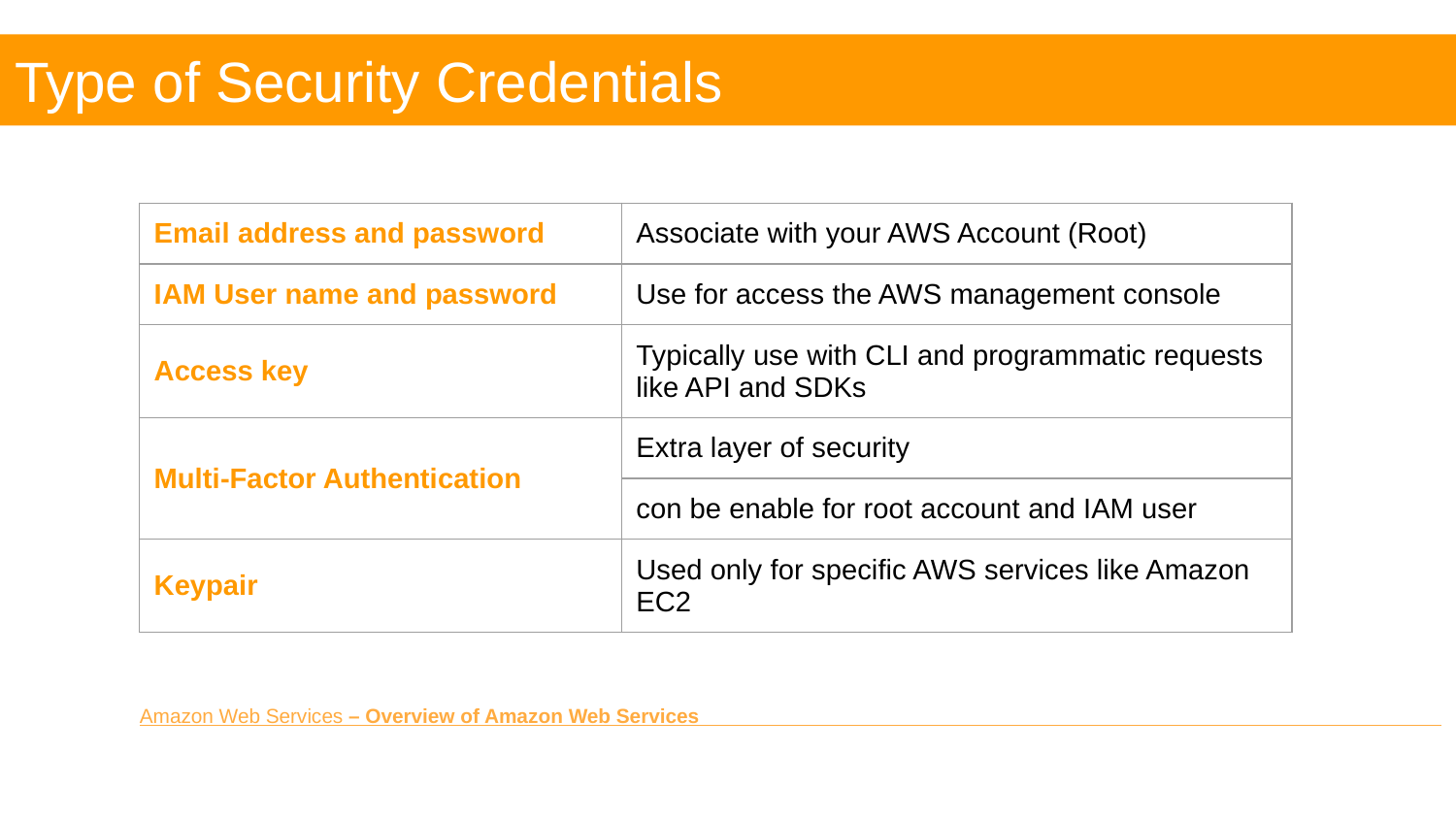

# Type of Security Credentials
| Email address and password | Associate with your AWS Account (Root) |
| --- | --- |
| IAM User name and password | Use for access the AWS management console |
| Access key | Typically use with CLI and programmatic requests like API and SDKs |
| Multi-Factor Authentication | Extra layer of security |
|  | con be enable for root account and IAM user |
| Keypair | Used only for specific AWS services like Amazon EC2 |
Amazon Web Services – Overview of Amazon Web Services